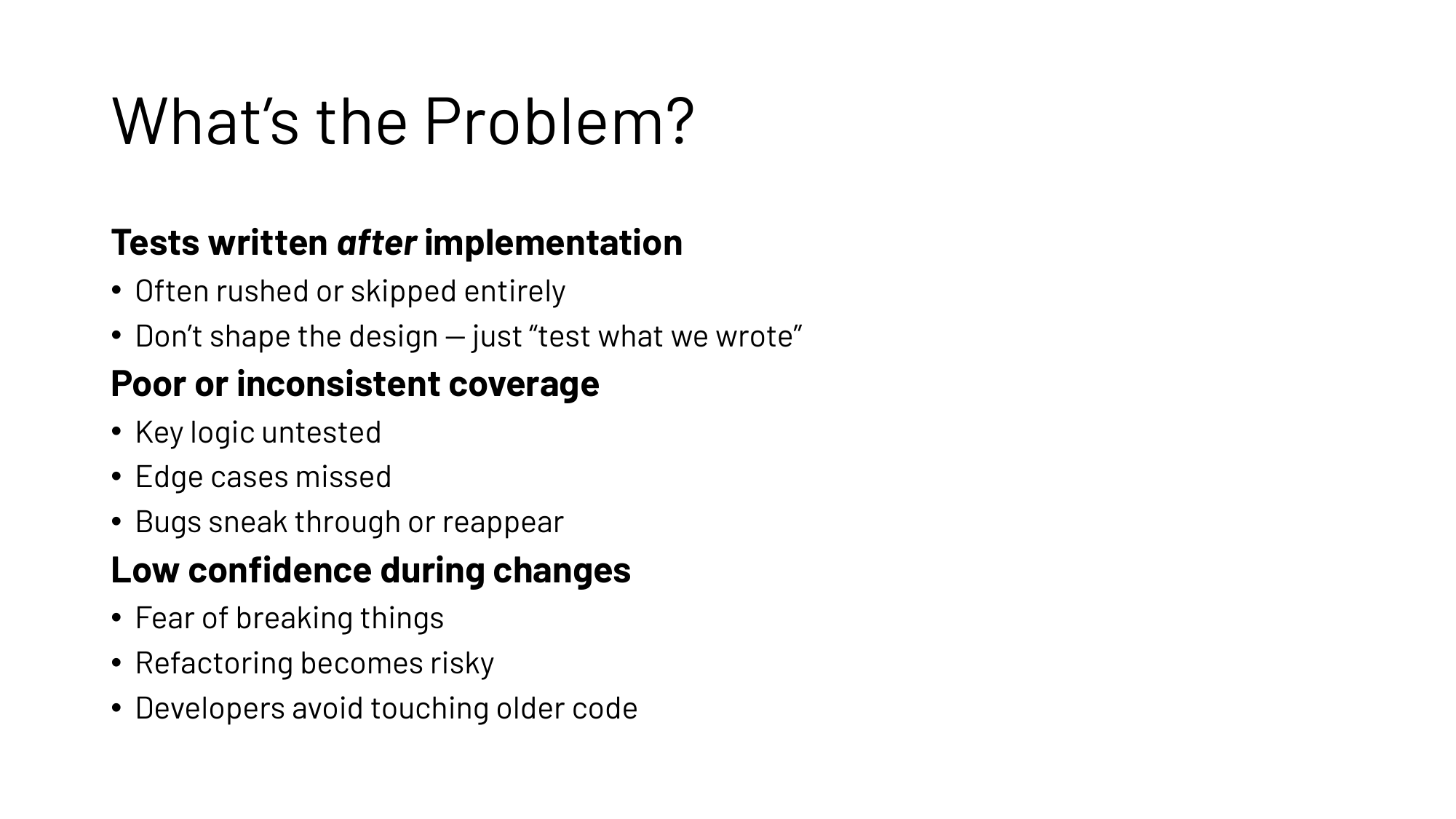

# What’s the Problem?
Tests written after implementation
Often rushed or skipped entirely
Don’t shape the design — just “test what we wrote”
Poor or inconsistent coverage
Key logic untested
Edge cases missed
Bugs sneak through or reappear
Low confidence during changes
Fear of breaking things
Refactoring becomes risky
Developers avoid touching older code